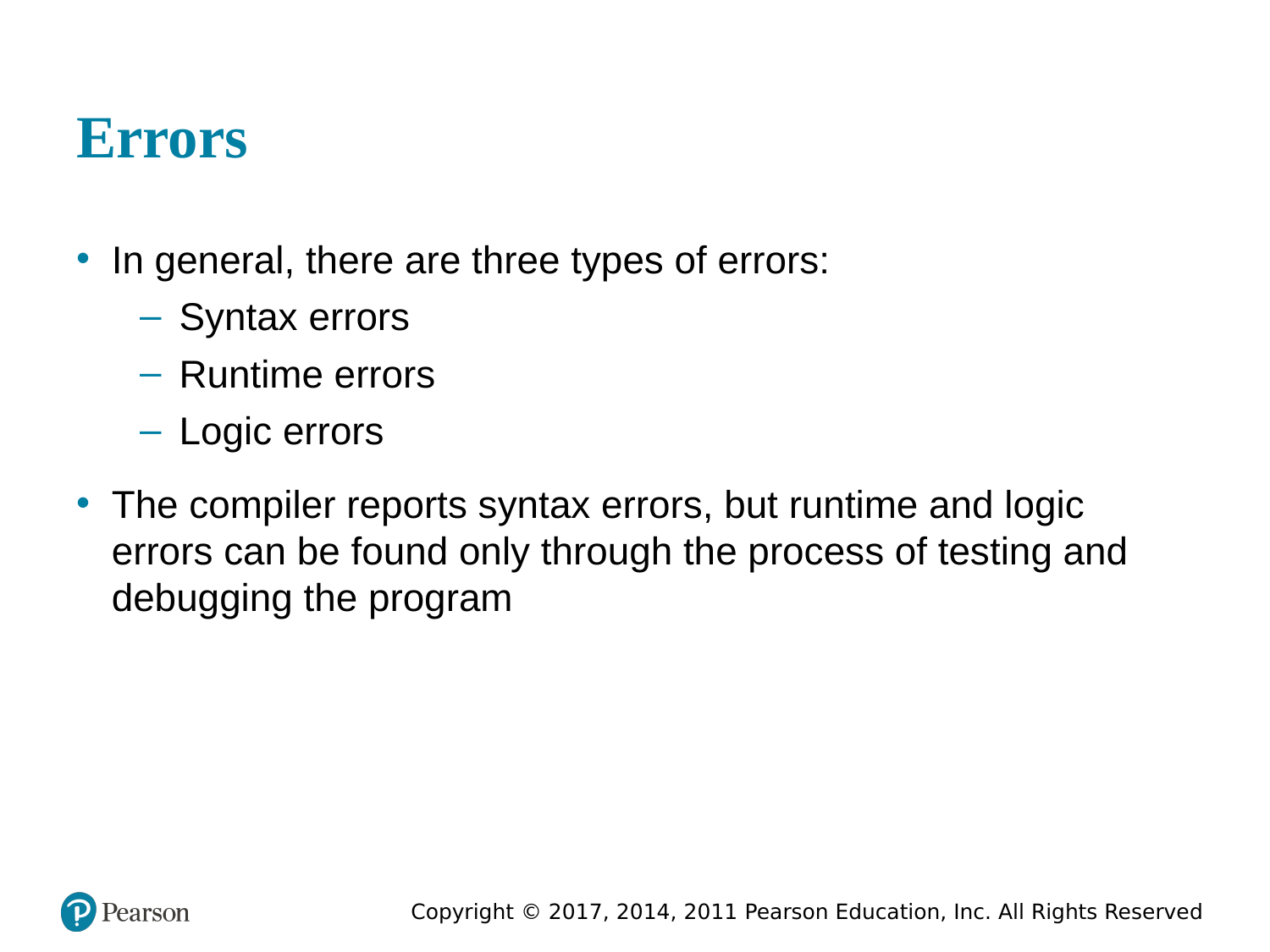

# Errors
In general, there are three types of errors:
Syntax errors
Runtime errors
Logic errors
The compiler reports syntax errors, but runtime and logic errors can be found only through the process of testing and debugging the program